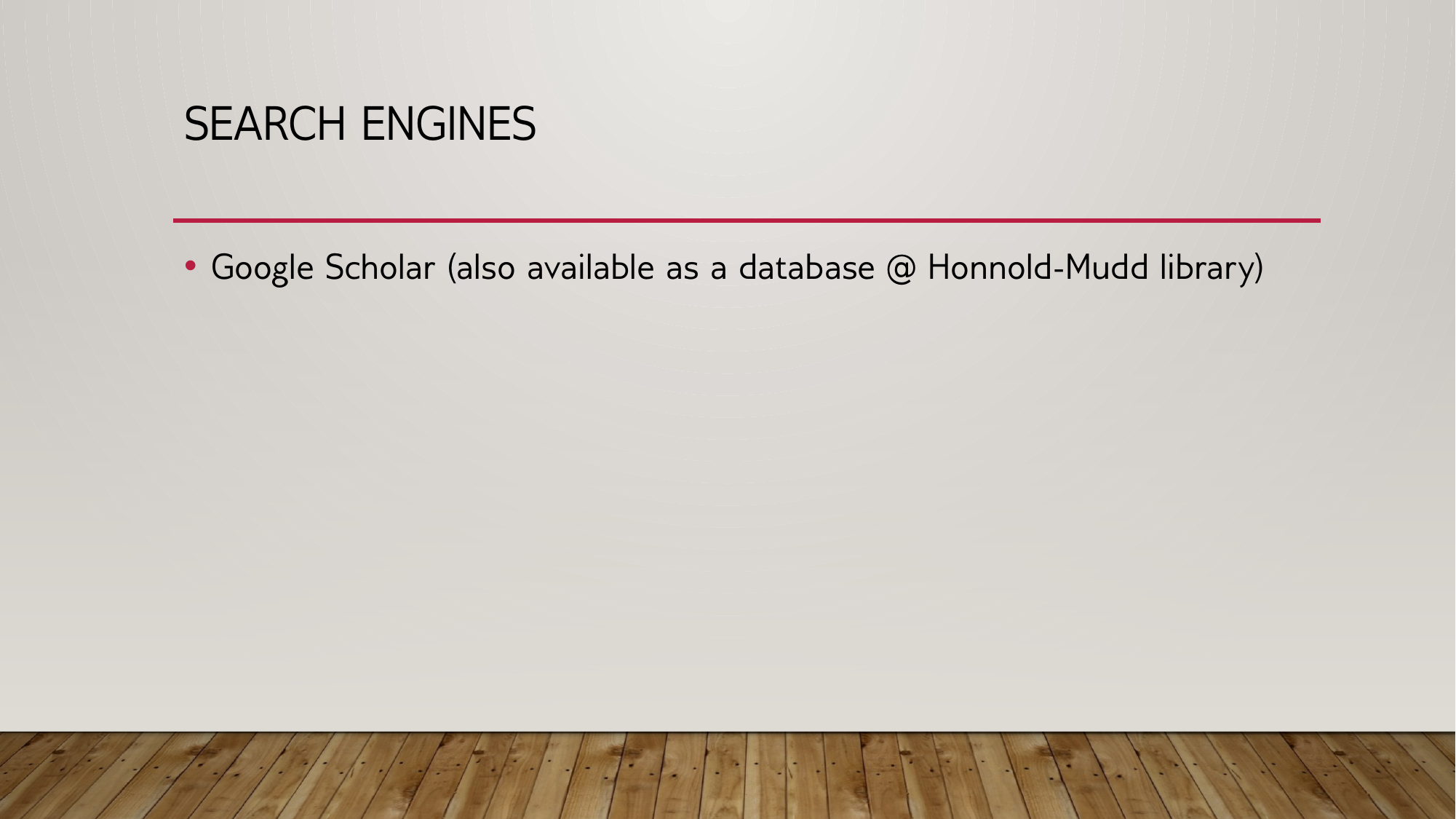

# Search engines
Google Scholar (also available as a database @ Honnold-Mudd library)